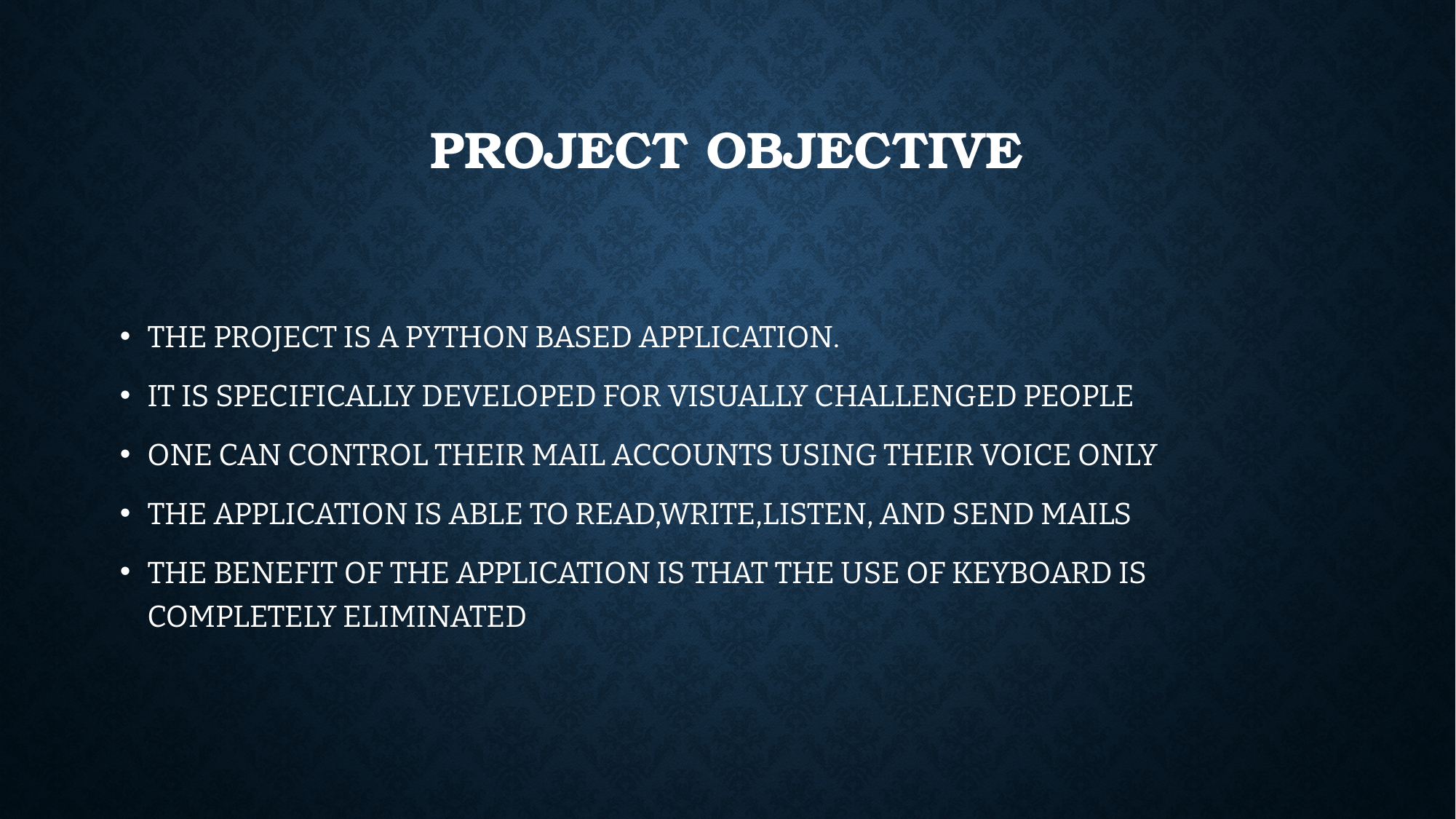

# PROJECT OBJECTIVE
THE PROJECT IS A PYTHON BASED APPLICATION.
IT IS SPECIFICALLY DEVELOPED FOR VISUALLY CHALLENGED PEOPLE
ONE CAN CONTROL THEIR MAIL ACCOUNTS USING THEIR VOICE ONLY
THE APPLICATION IS ABLE TO READ,WRITE,LISTEN, AND SEND MAILS
THE BENEFIT OF THE APPLICATION IS THAT THE USE OF KEYBOARD IS COMPLETELY ELIMINATED